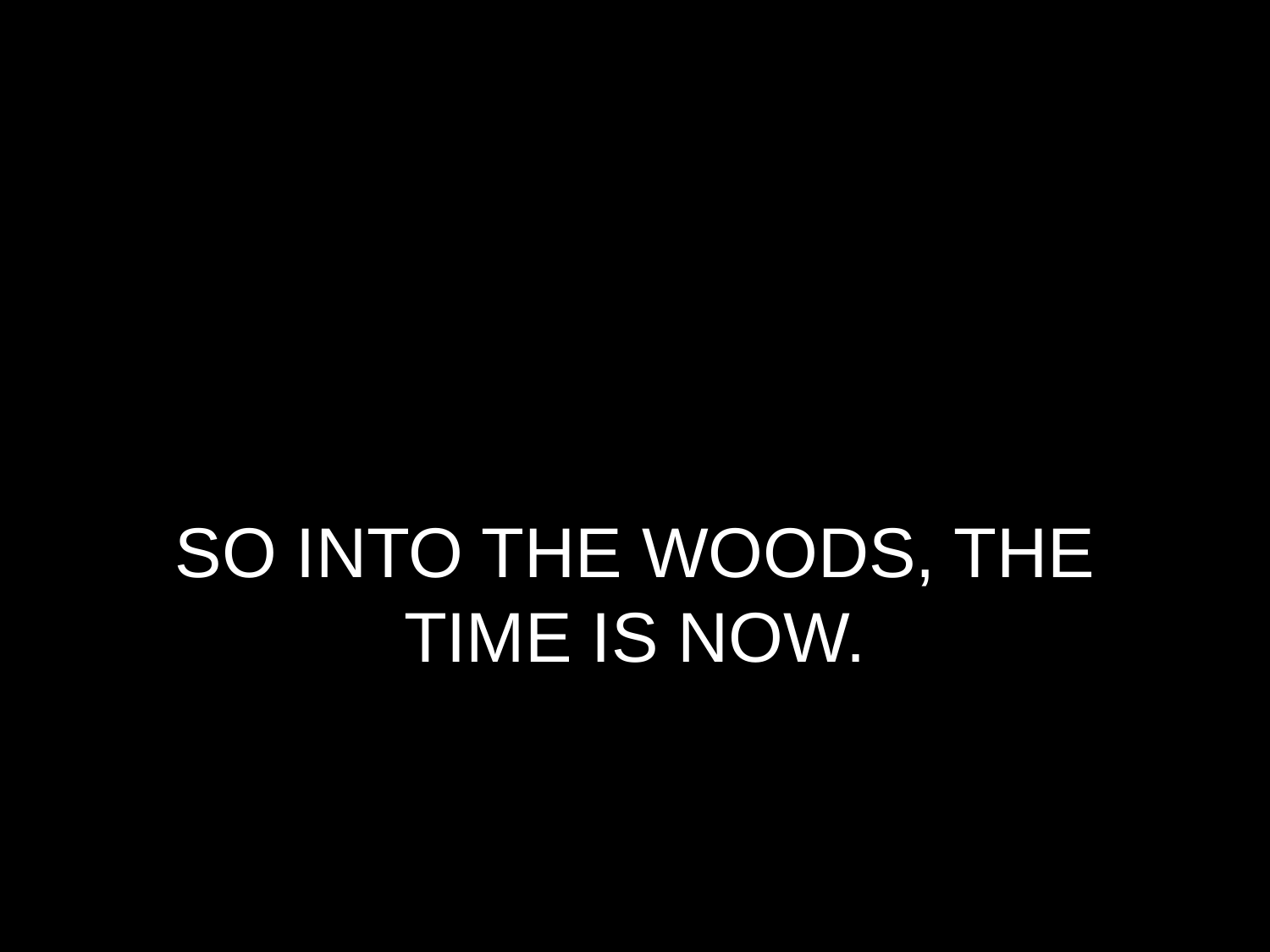

# SO INTO THE WOODS, THE TIME IS NOW.